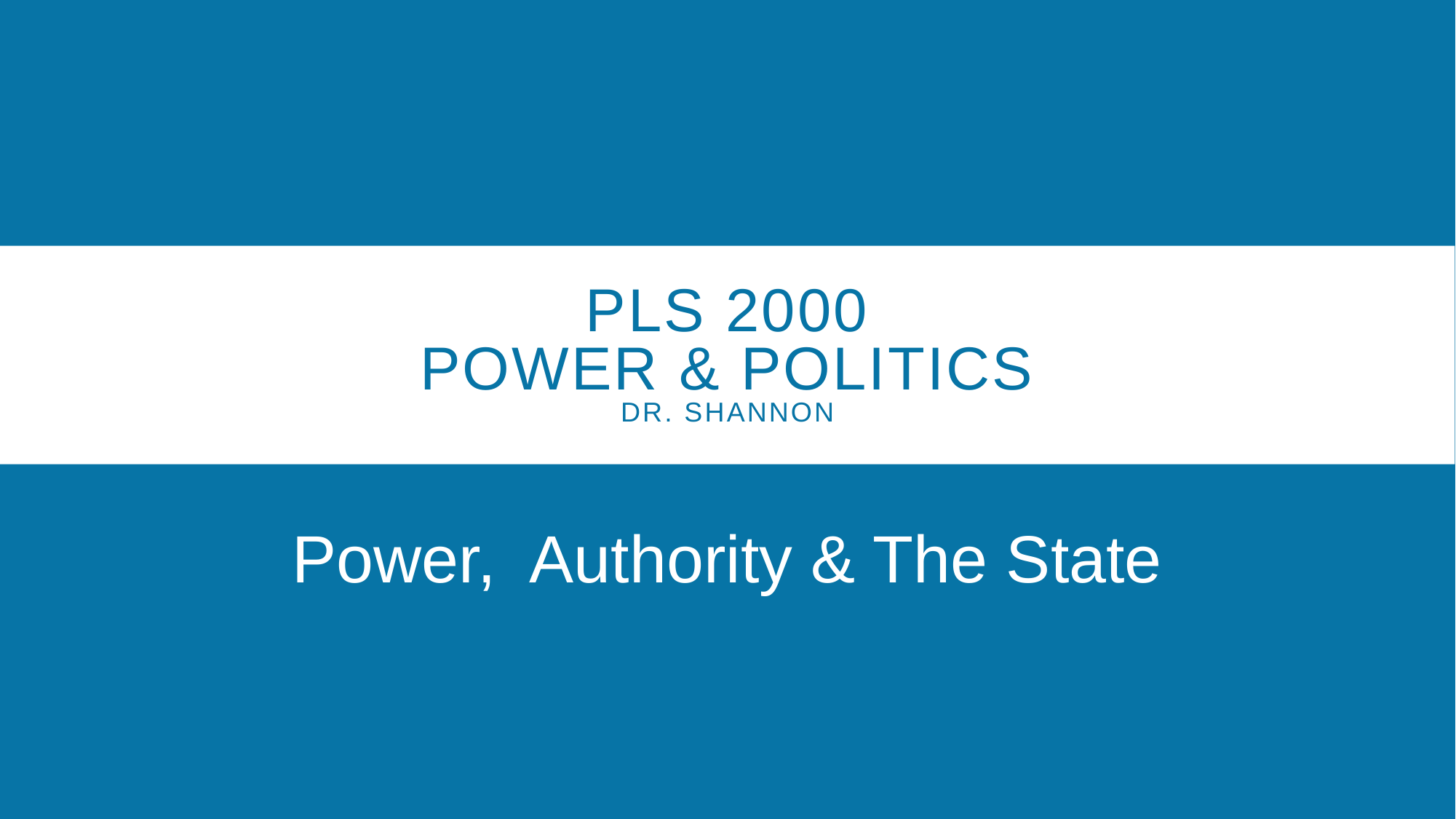

# Pls 2000 power & politics Dr. shannon
Power,  Authority & The State